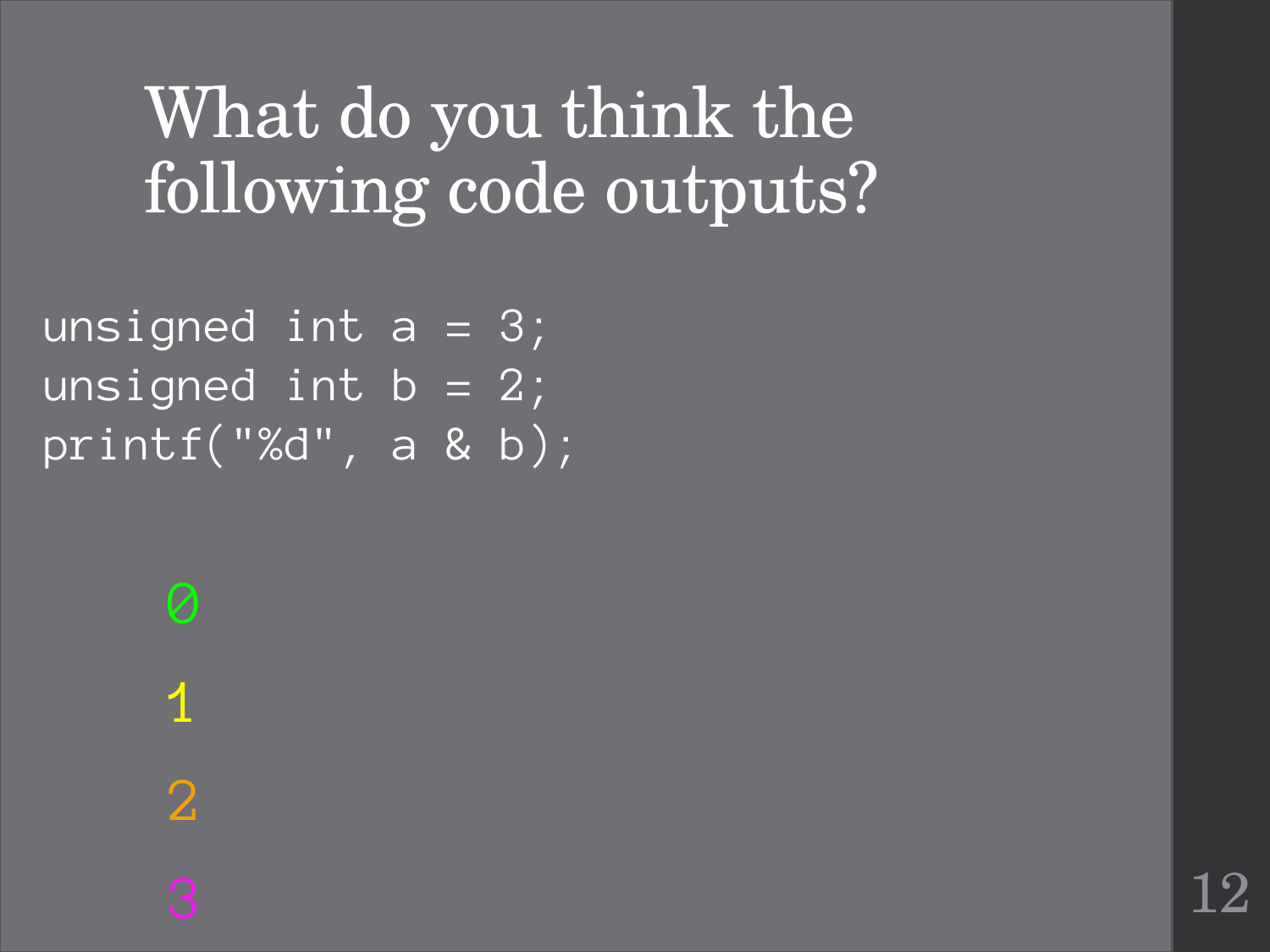

# What do you think the following code outputs?
unsigned int a = 3;
unsigned int b = 2;
printf("%d", a & b);
0
1
2
3
12